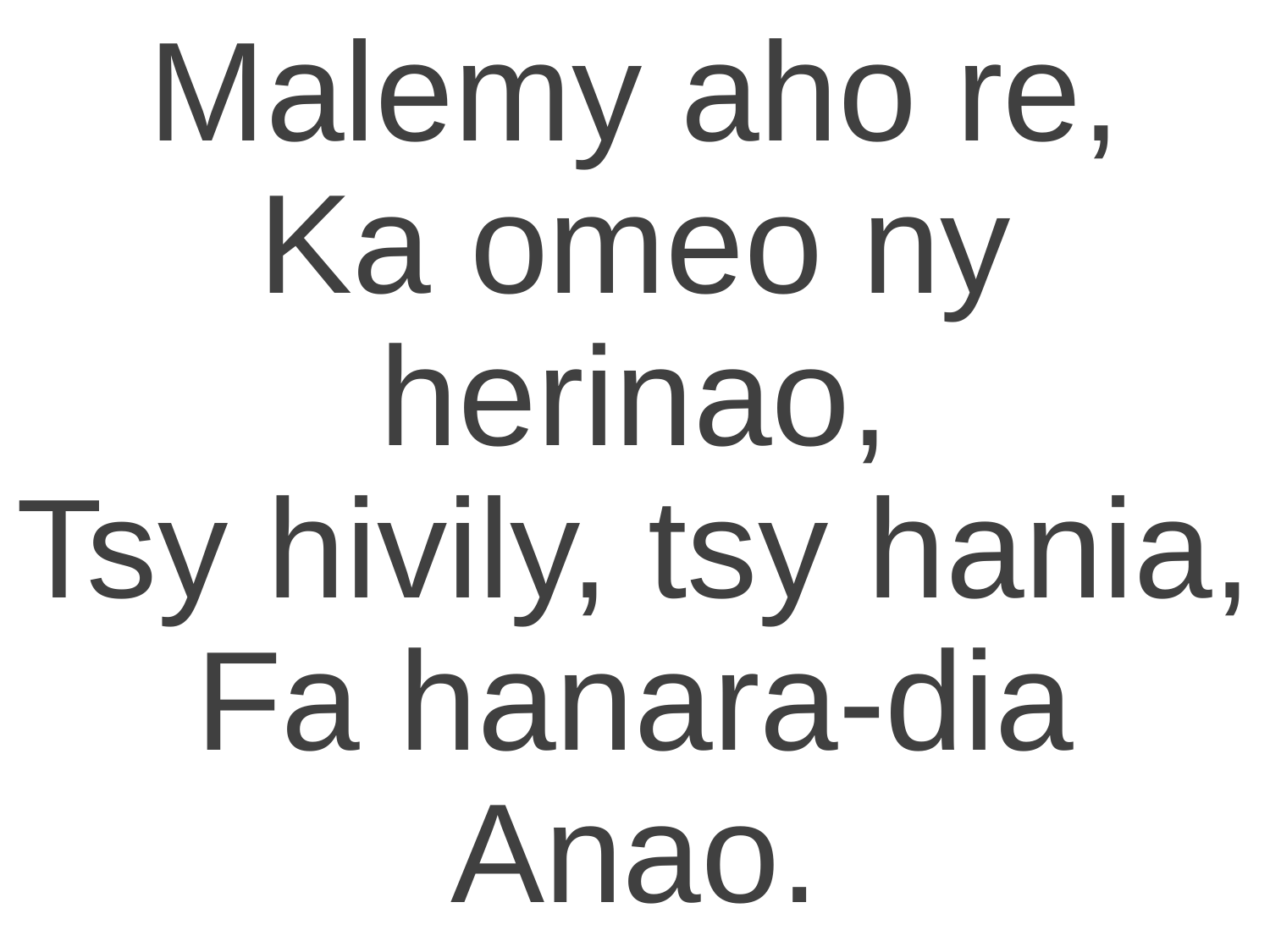

Malemy aho re,
Ka omeo ny herinao,
Tsy hivily, tsy hania,
Fa hanara-dia Anao.